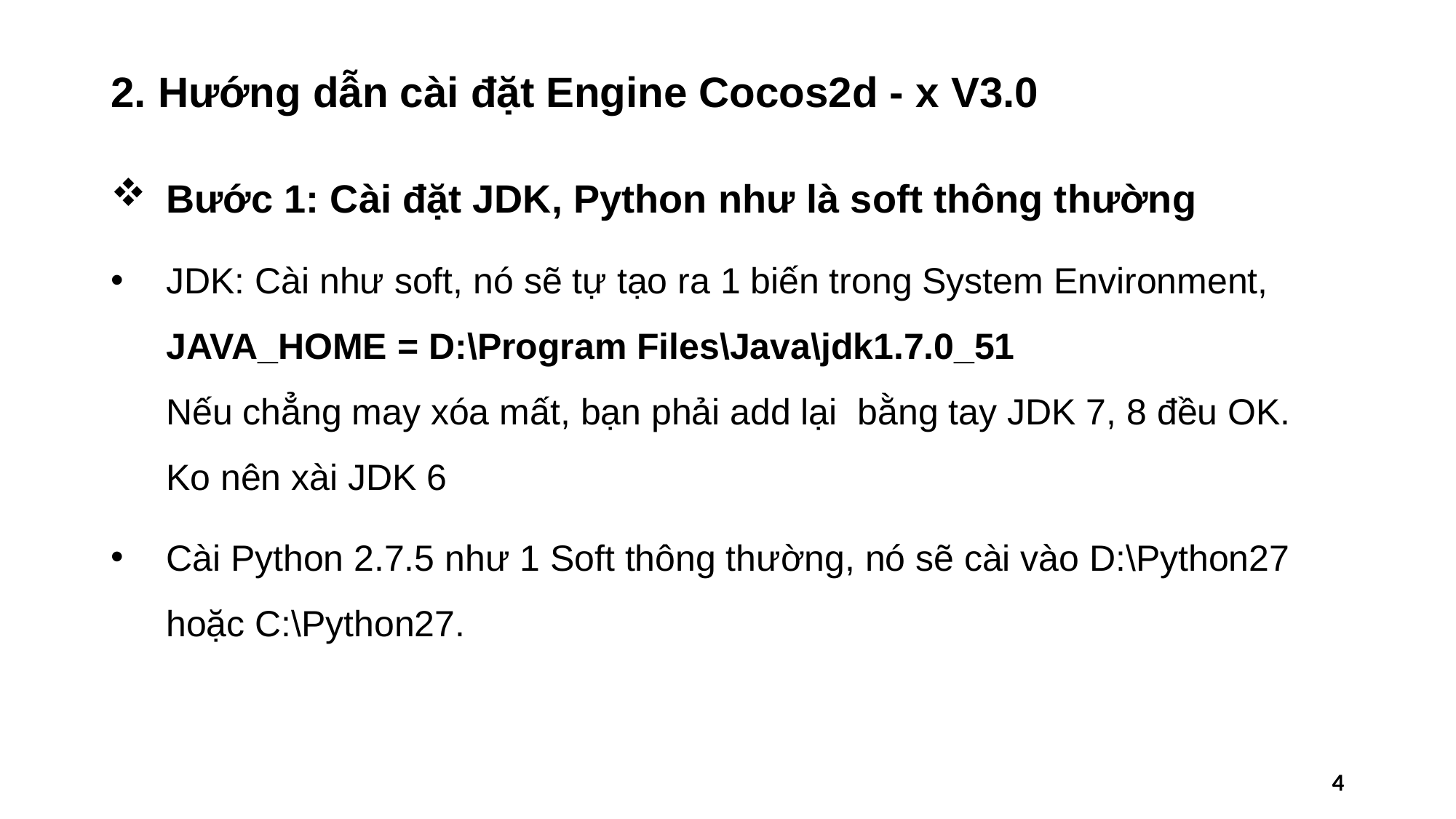

# 2. Hướng dẫn cài đặt Engine Cocos2d - x V3.0
Bước 1: Cài đặt JDK, Python như là soft thông thường
JDK: Cài như soft, nó sẽ tự tạo ra 1 biến trong System Environment,
JAVA_HOME = D:\Program Files\Java\jdk1.7.0_51
Nếu chẳng may xóa mất, bạn phải add lại  bằng tay JDK 7, 8 đều OK. Ko nên xài JDK 6
Cài Python 2.7.5 như 1 Soft thông thường, nó sẽ cài vào D:\Python27 hoặc C:\Python27.
4